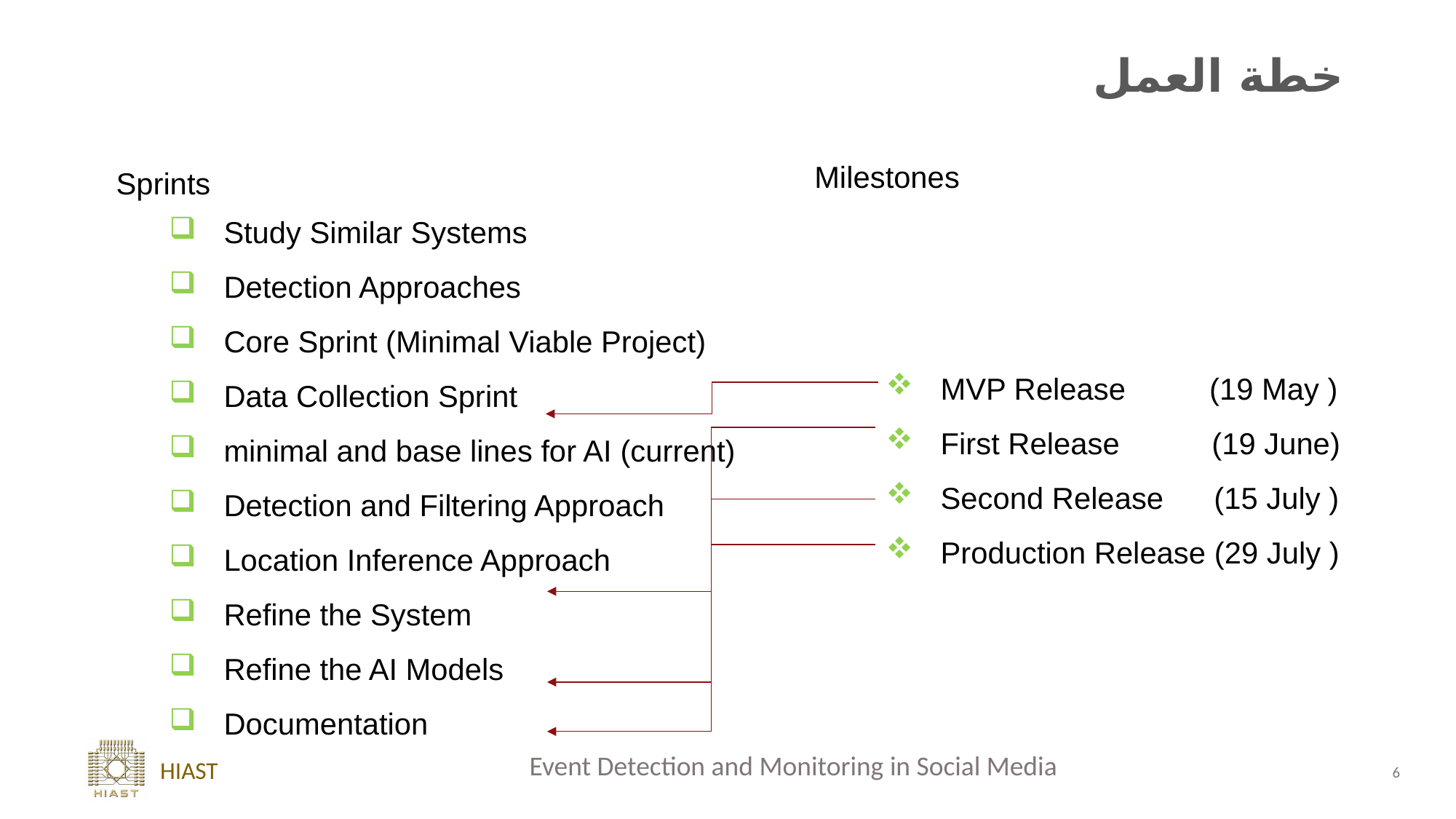

خطة العمل
Milestones
Sprints
Study Similar Systems
Detection Approaches
Core Sprint (Minimal Viable Project)
Data Collection Sprint
minimal and base lines for AI (current)
Detection and Filtering Approach
Location Inference Approach
Refine the System
Refine the AI Models
Documentation

MVP Release          (19 May )
First Release           (19 June)
Second Release      (15 July )
Production Release (29 July )

6
Event Detection and Monitoring in Social Media